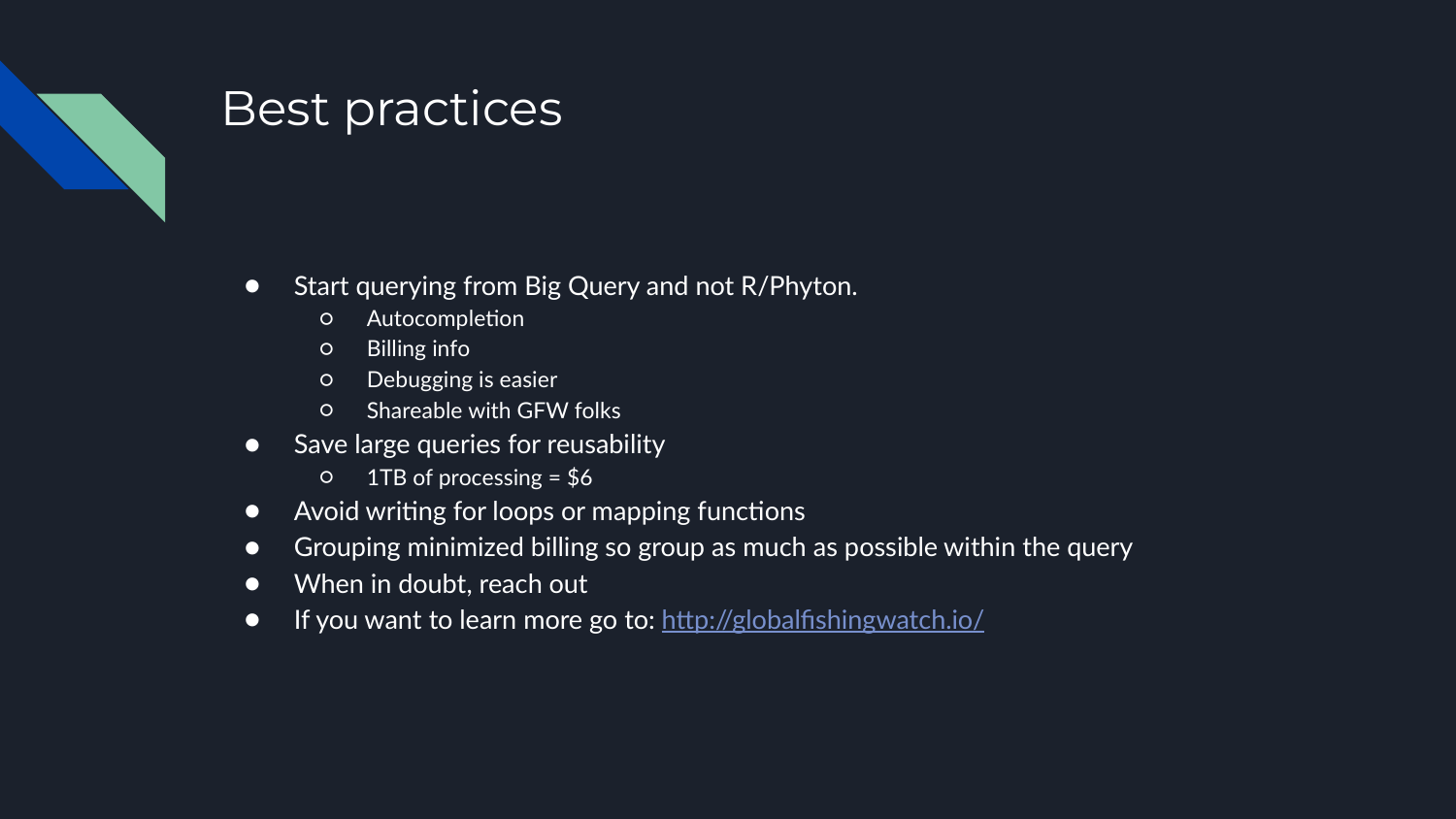

# Best practices
Start querying from Big Query and not R/Phyton.
Autocompletion
Billing info
Debugging is easier
Shareable with GFW folks
Save large queries for reusability
1TB of processing = $6
Avoid writing for loops or mapping functions
Grouping minimized billing so group as much as possible within the query
When in doubt, reach out
If you want to learn more go to: http://globalfishingwatch.io/